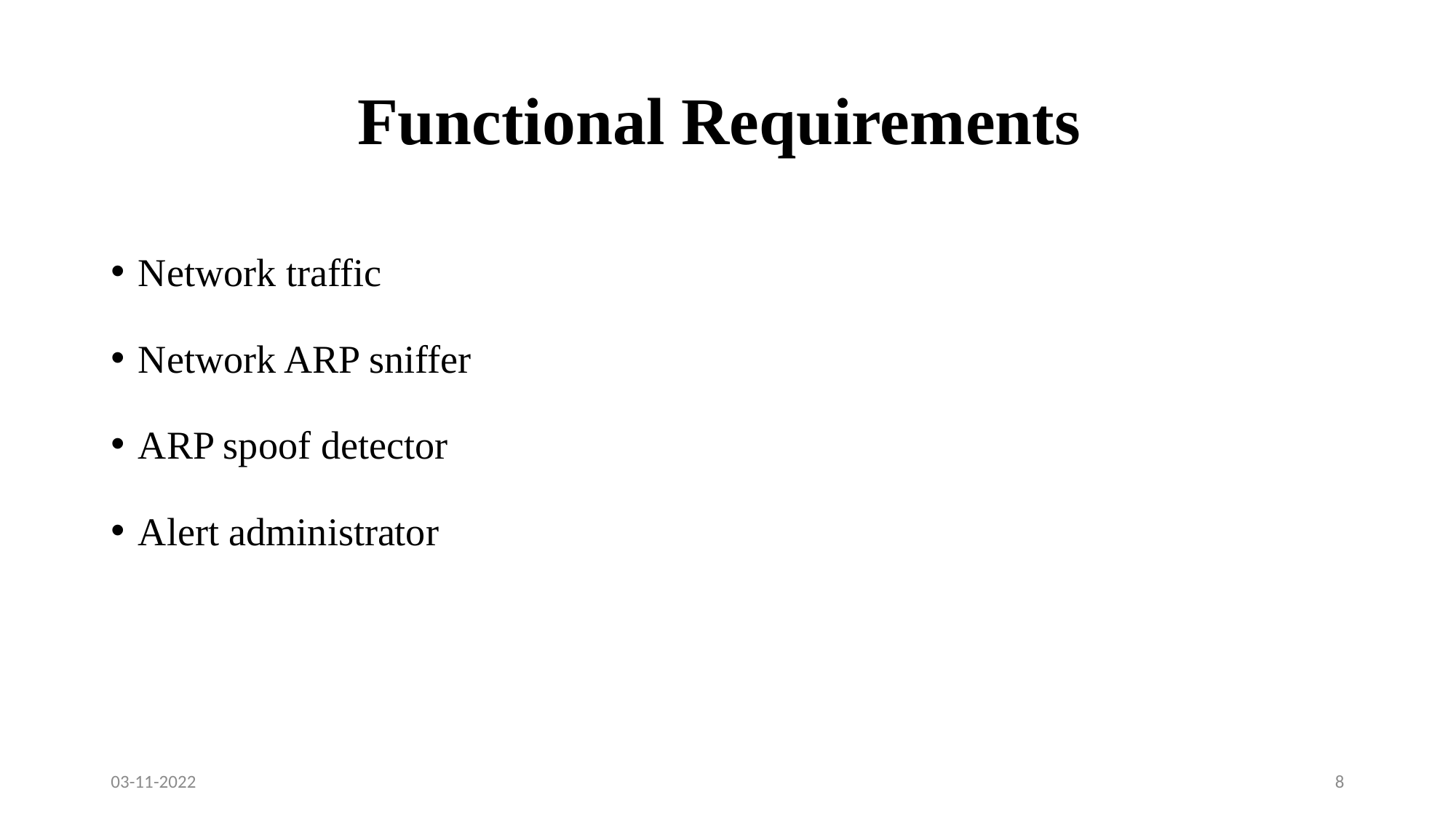

# Functional Requirements
Network traffic
Network ARP sniffer
ARP spoof detector
Alert administrator
03-11-2022
8